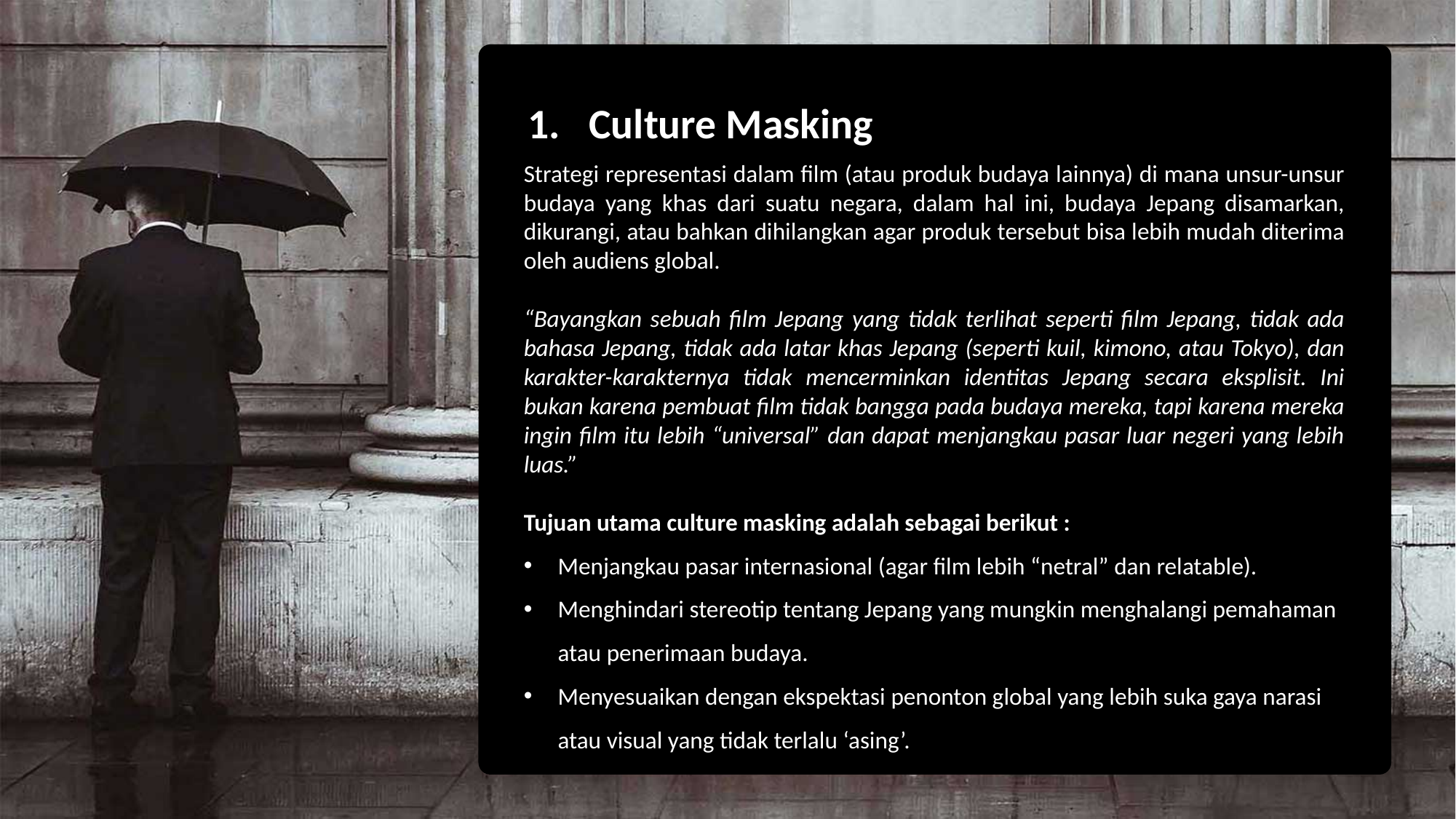

Culture Masking
Strategi representasi dalam film (atau produk budaya lainnya) di mana unsur-unsur budaya yang khas dari suatu negara, dalam hal ini, budaya Jepang disamarkan, dikurangi, atau bahkan dihilangkan agar produk tersebut bisa lebih mudah diterima oleh audiens global.

“Bayangkan sebuah film Jepang yang tidak terlihat seperti film Jepang, tidak ada bahasa Jepang, tidak ada latar khas Jepang (seperti kuil, kimono, atau Tokyo), dan karakter-karakternya tidak mencerminkan identitas Jepang secara eksplisit. Ini bukan karena pembuat film tidak bangga pada budaya mereka, tapi karena mereka ingin film itu lebih “universal” dan dapat menjangkau pasar luar negeri yang lebih luas.”

Tujuan utama culture masking adalah sebagai berikut :
Menjangkau pasar internasional (agar film lebih “netral” dan relatable).
Menghindari stereotip tentang Jepang yang mungkin menghalangi pemahaman atau penerimaan budaya.
Menyesuaikan dengan ekspektasi penonton global yang lebih suka gaya narasi atau visual yang tidak terlalu ‘asing’.